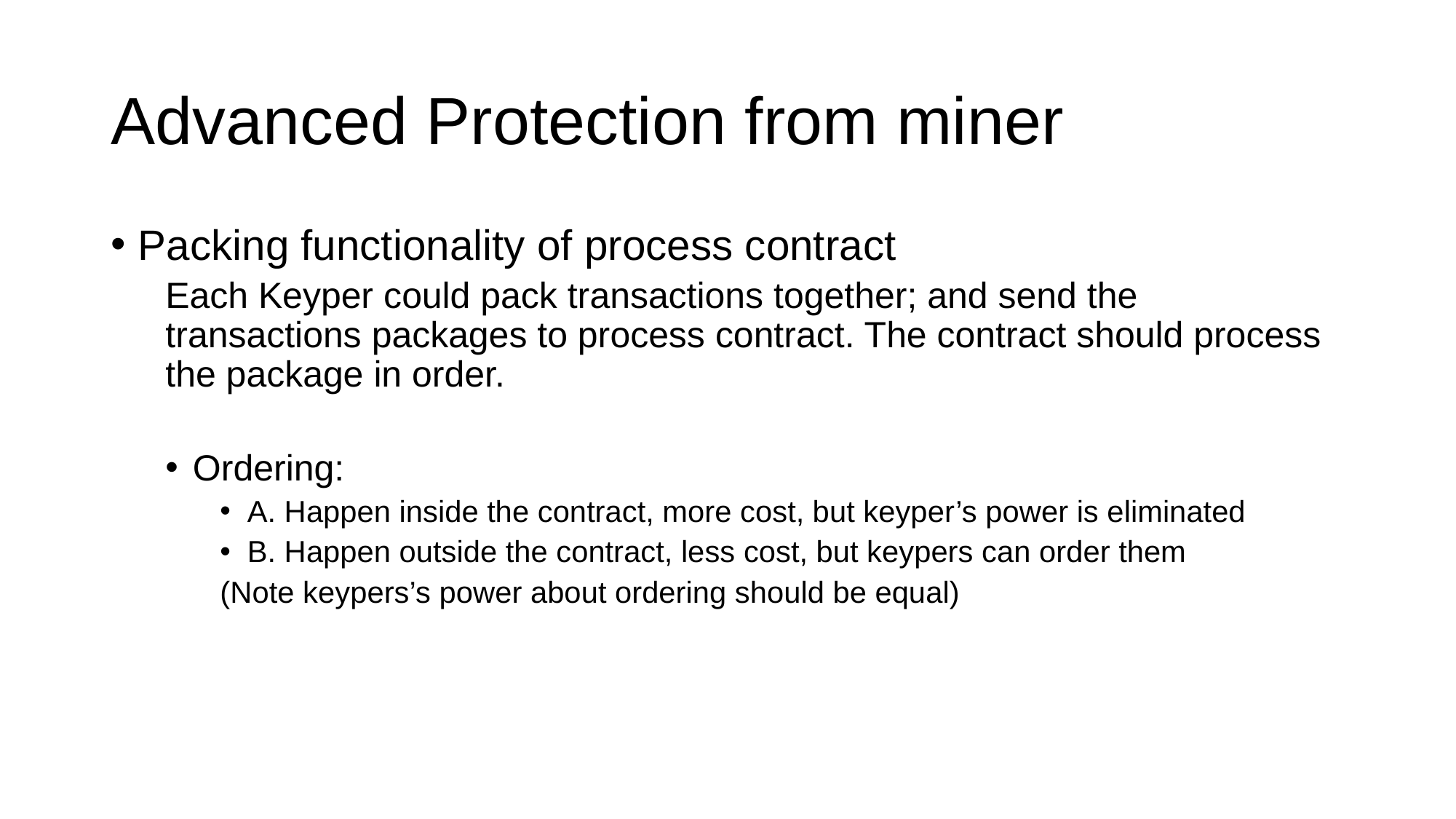

# Advanced Protection from miner
Packing functionality of process contract
Each Keyper could pack transactions together; and send the transactions packages to process contract. The contract should process the package in order.

Ordering:
A. Happen inside the contract, more cost, but keyper’s power is eliminated
B. Happen outside the contract, less cost, but keypers can order them
(Note keypers’s power about ordering should be equal)